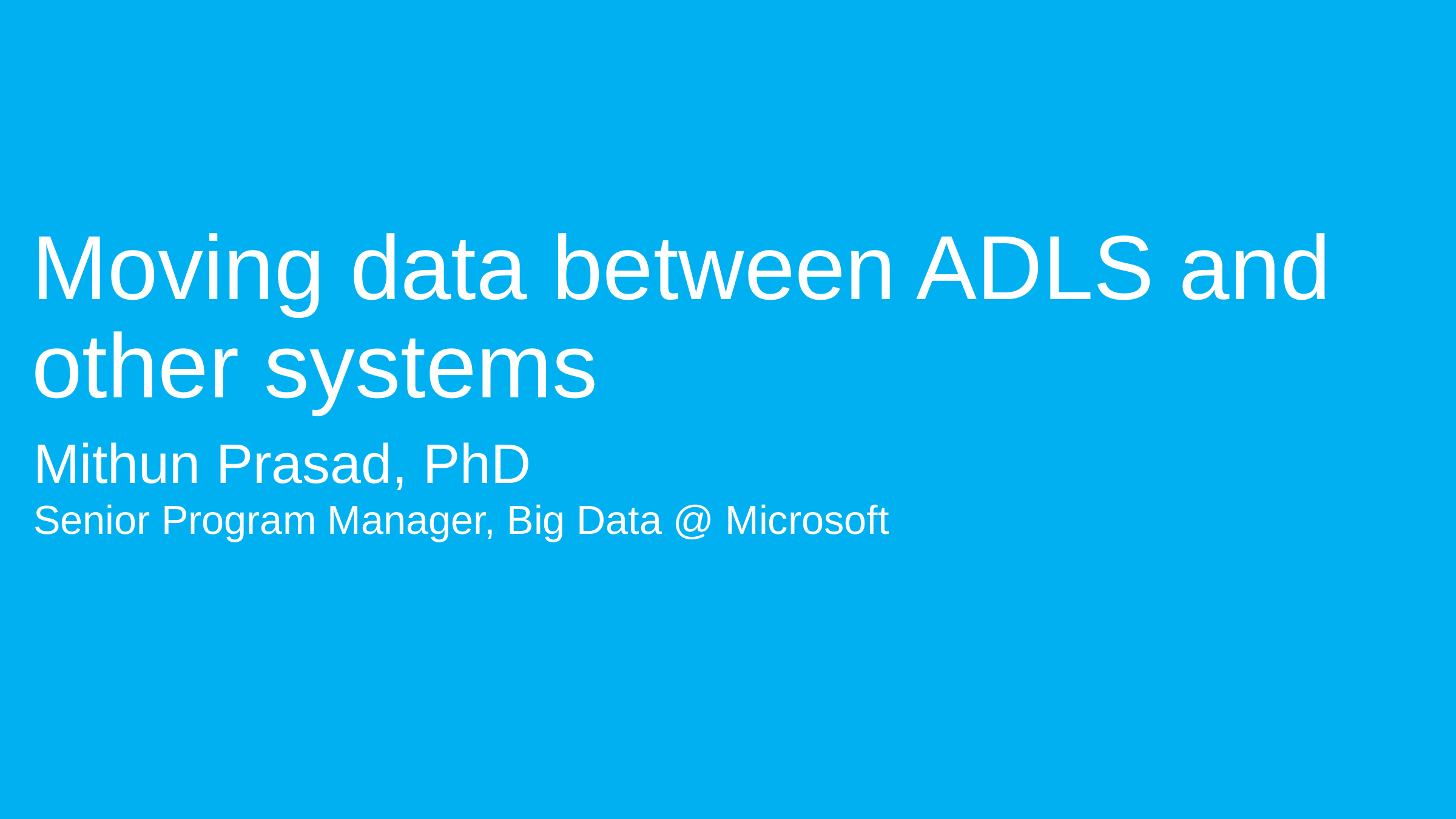

Moving data between ADLS and other systems
Mithun Prasad, PhD
Senior Program Manager, Big Data @ Microsoft